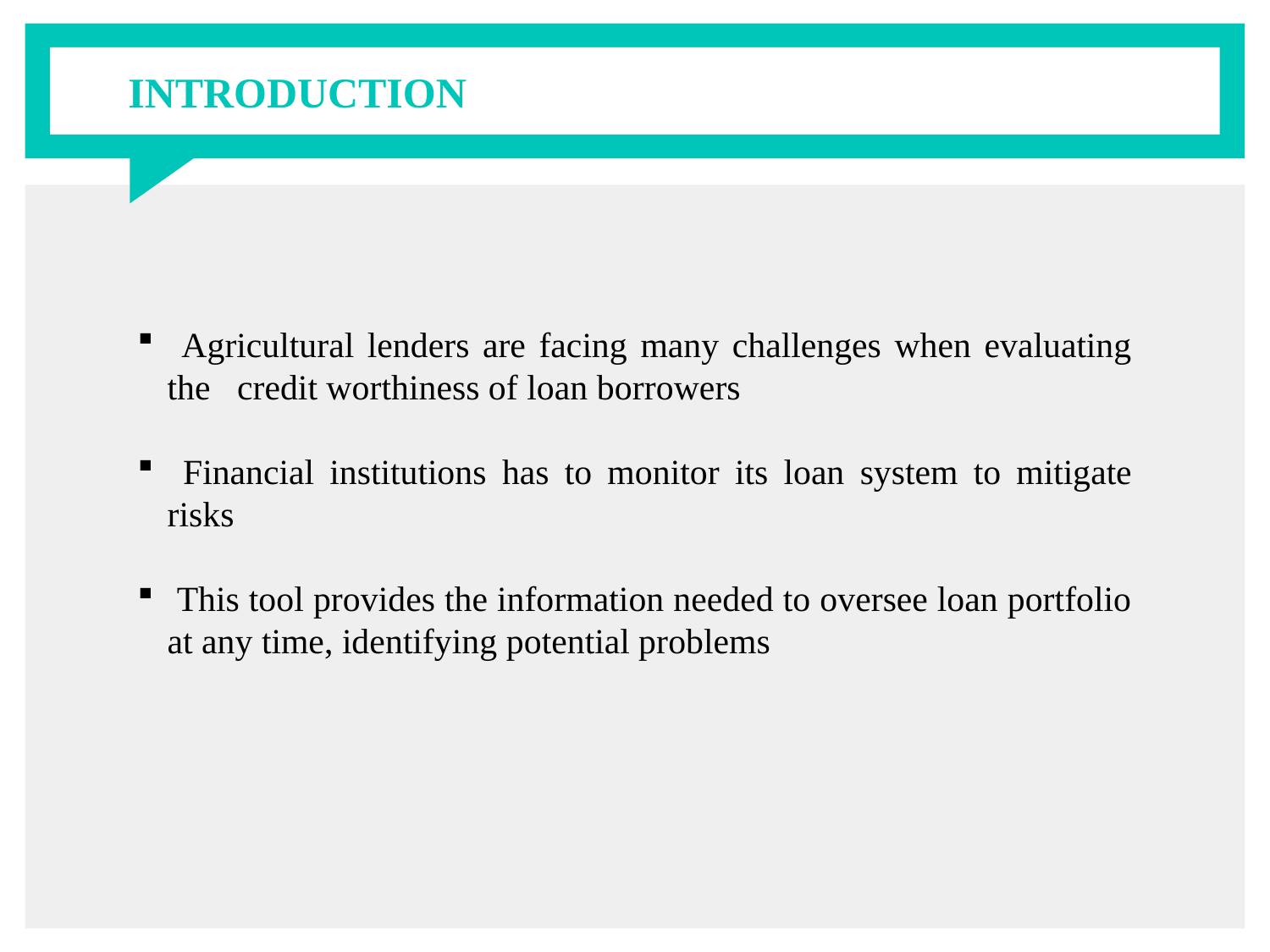

# INTRODUCTION
 Agricultural lenders are facing many challenges when evaluating the   credit worthiness of loan borrowers

 Financial institutions has to monitor its loan system to mitigate risks

 This tool provides the information needed to oversee loan portfolio at any time, identifying potential problems